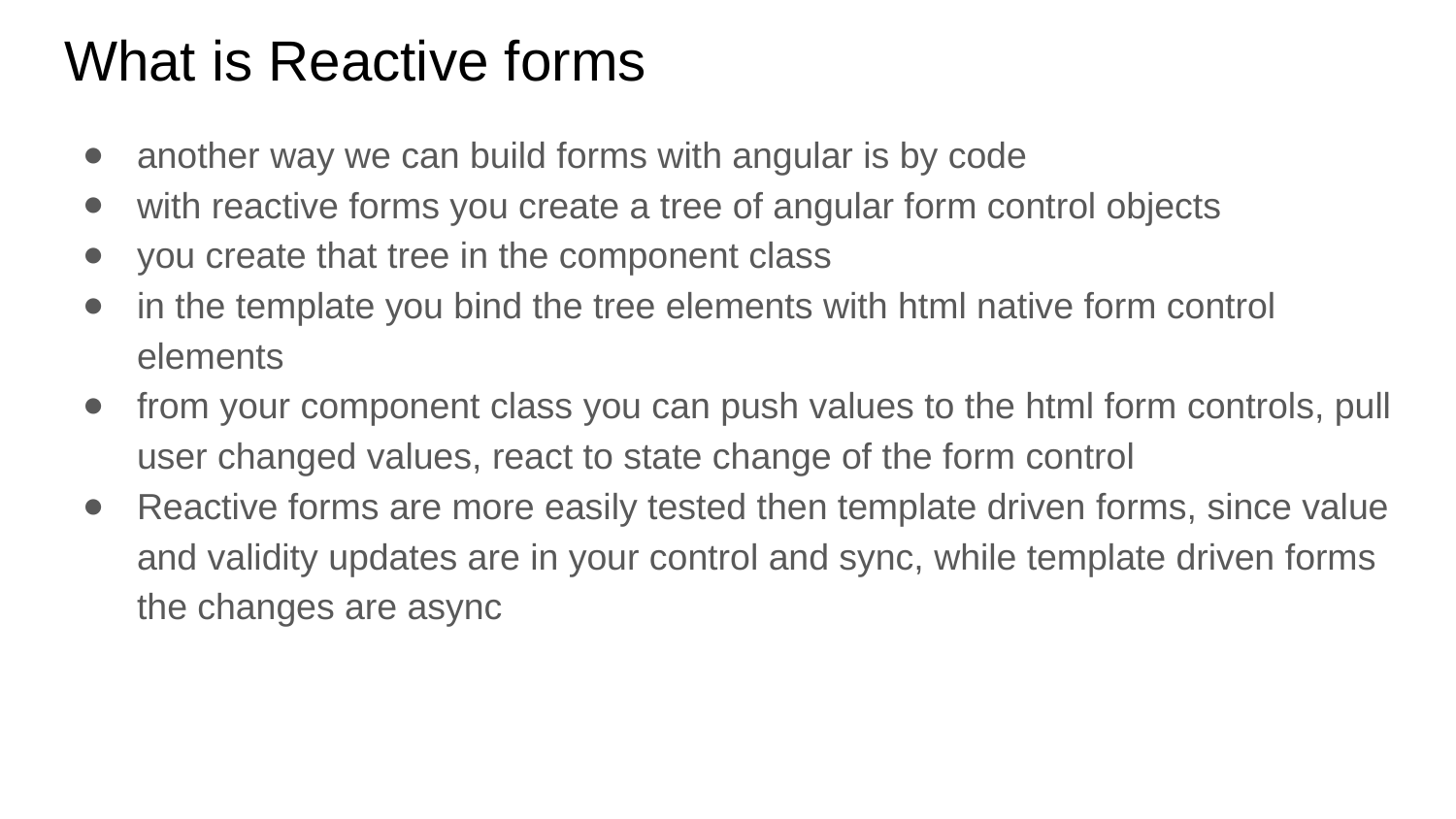

# What is Reactive forms
another way we can build forms with angular is by code
with reactive forms you create a tree of angular form control objects
you create that tree in the component class
in the template you bind the tree elements with html native form control elements
from your component class you can push values to the html form controls, pull user changed values, react to state change of the form control
Reactive forms are more easily tested then template driven forms, since value and validity updates are in your control and sync, while template driven forms the changes are async